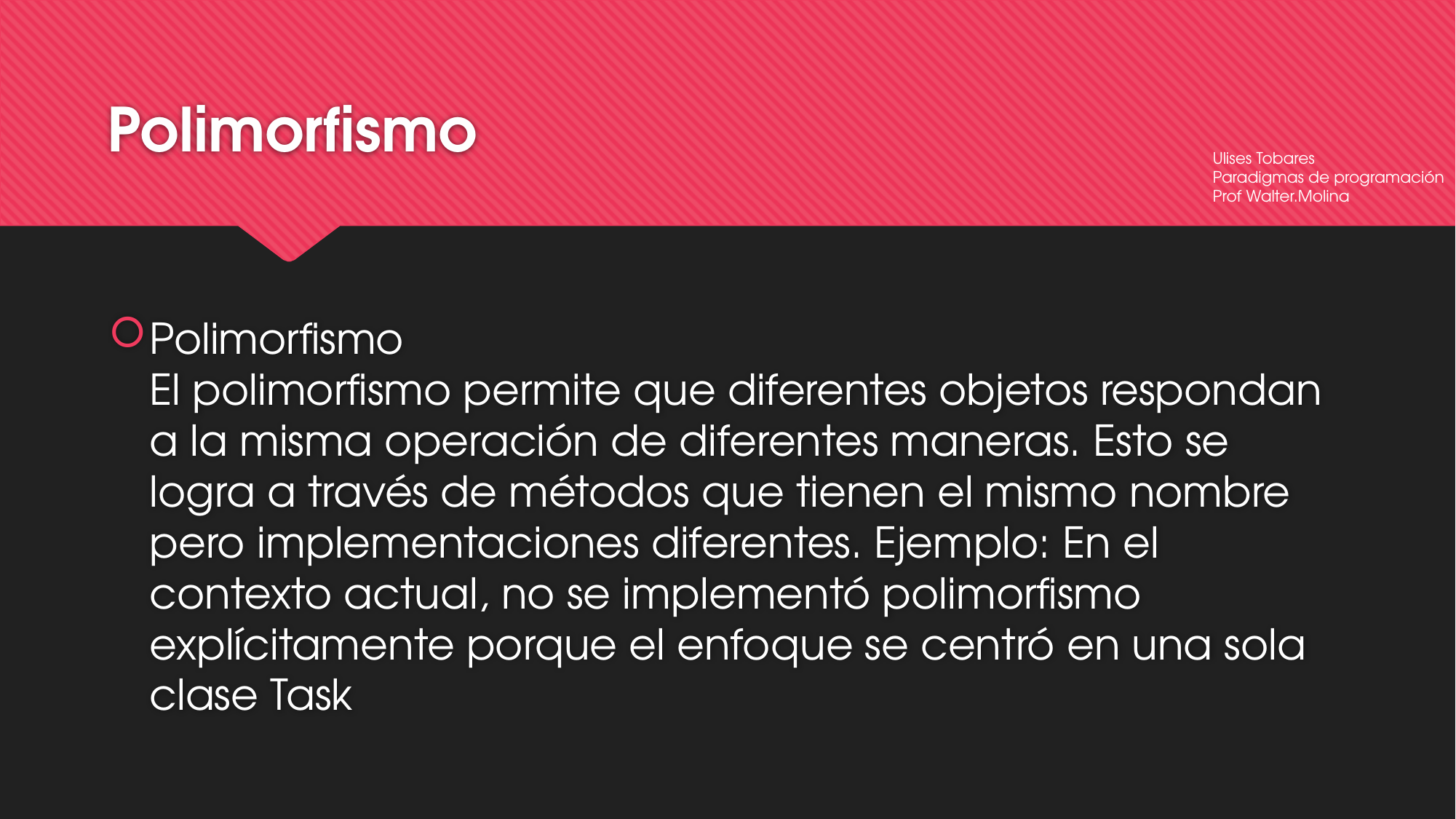

# Polimorfismo
Ulises Tobares
Paradigmas de programación
Prof Walter.Molina

Polimorfismo
El polimorfismo permite que diferentes objetos respondan a la misma operación de diferentes maneras. Esto se logra a través de métodos que tienen el mismo nombre pero implementaciones diferentes. Ejemplo: En el contexto actual, no se implementó polimorfismo explícitamente porque el enfoque se centró en una sola clase Task